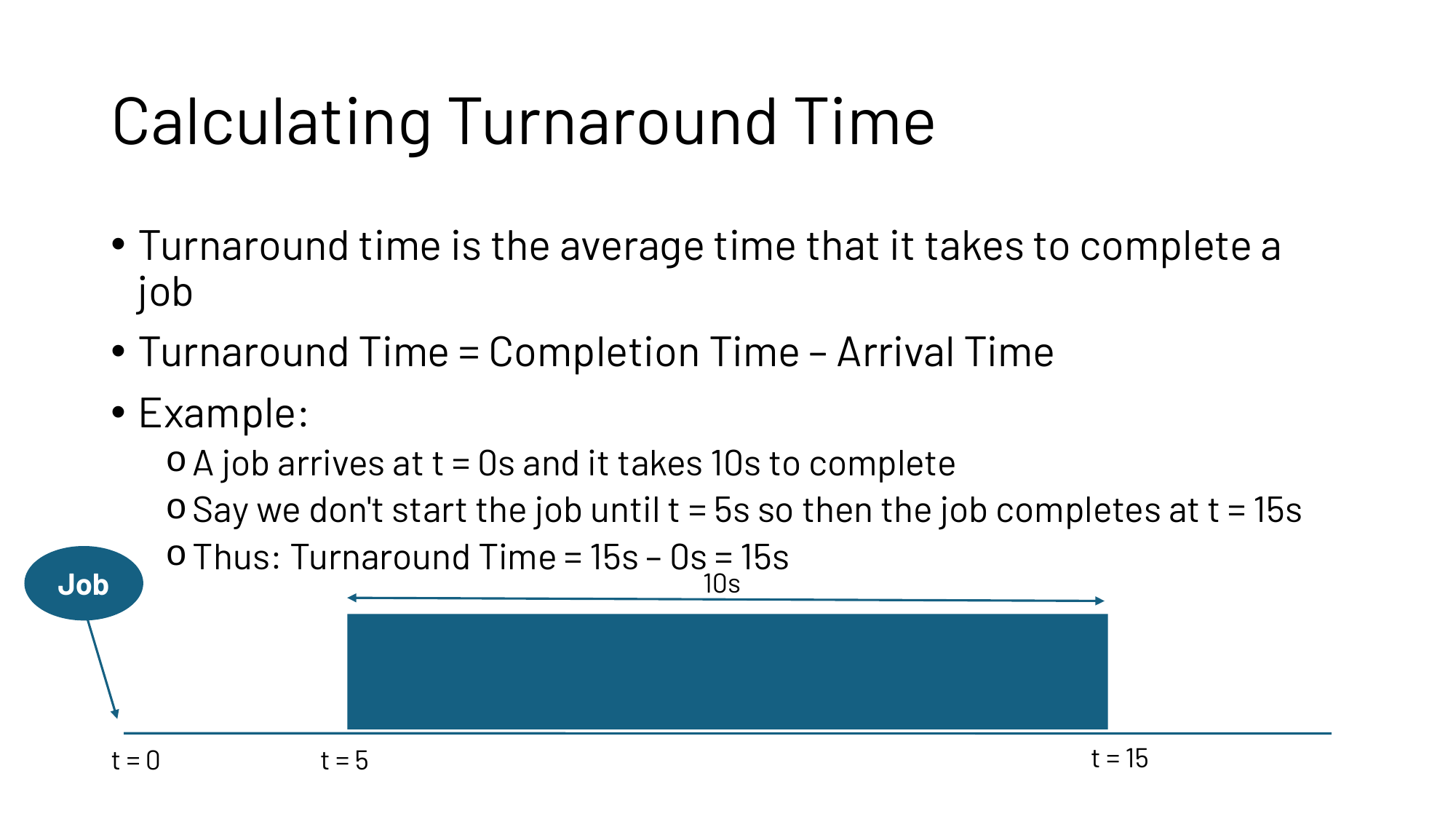

# Calculating Turnaround Time
Turnaround time is the average time that it takes to complete a job
Turnaround Time = Completion Time – Arrival Time
Example:
A job arrives at t = 0s and it takes 10s to complete
Say we don't start the job until t = 5s so then the job completes at t = 15s
Thus: Turnaround Time = 15s – 0s = 15s
Job
10s

t = 15
t = 5
t = 0